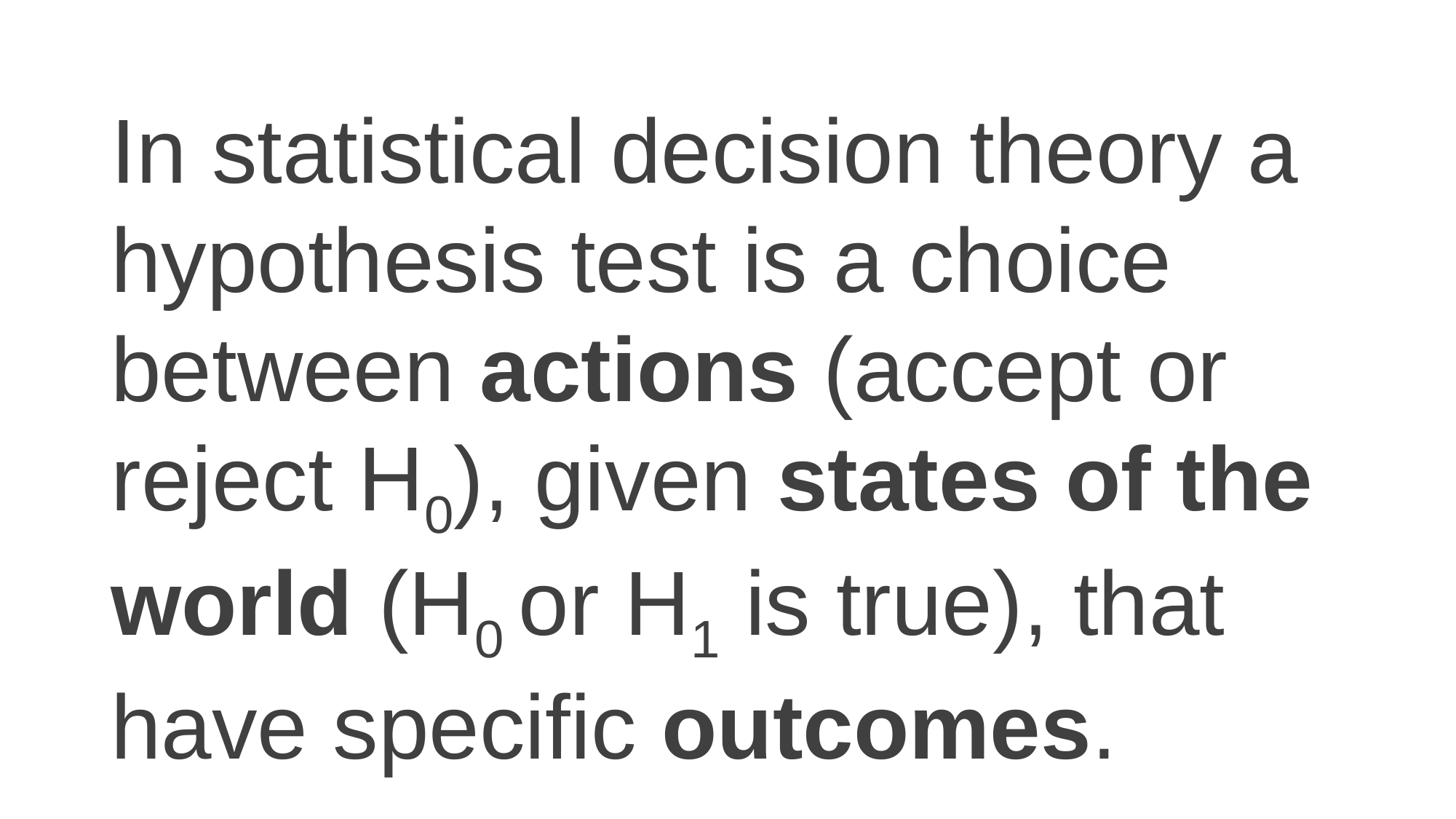

In statistical decision theory a hypothesis test is a choice between actions (accept or reject H0), given states of the world (H0 or H1 is true), that have specific outcomes.